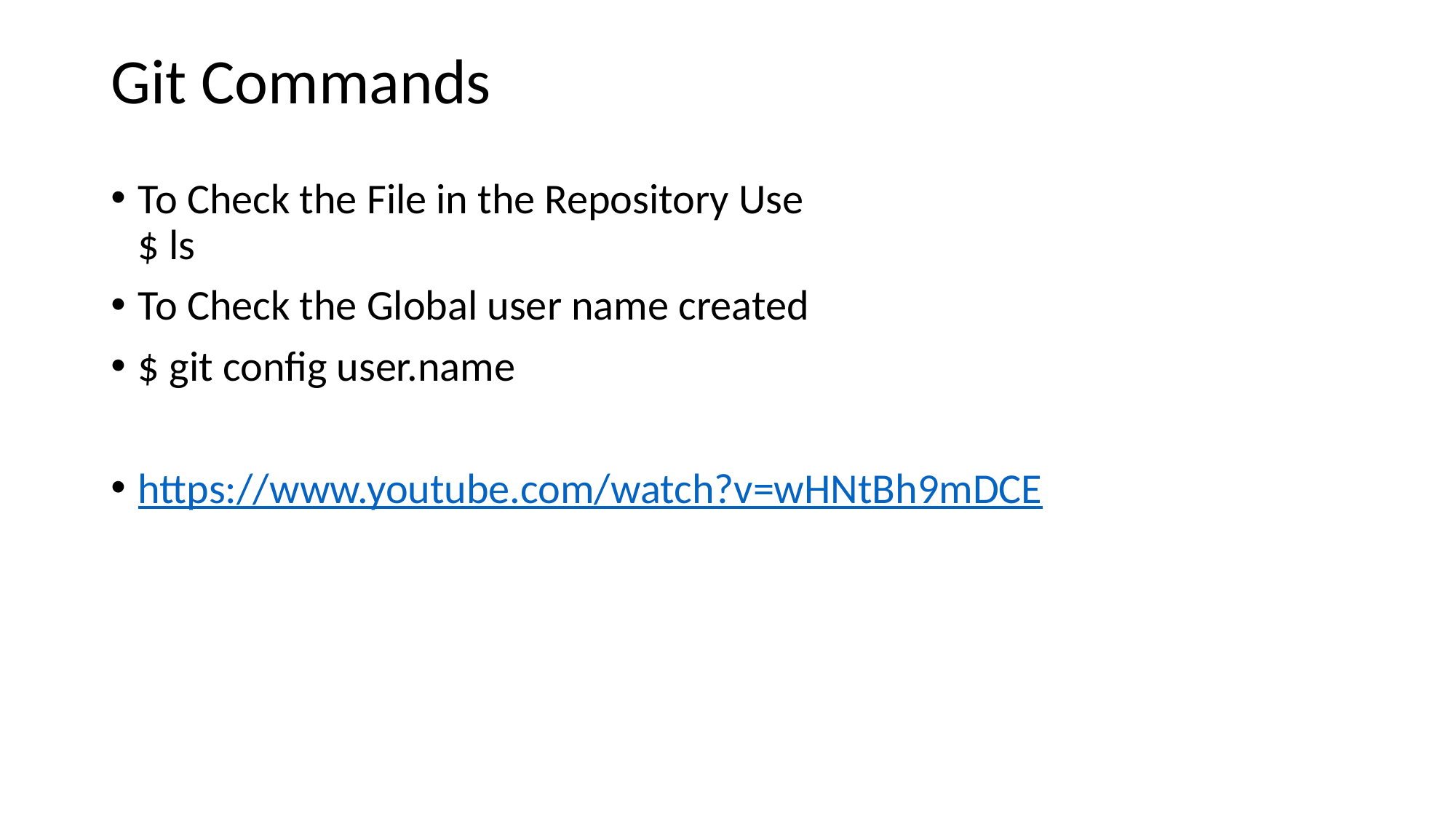

# Git Commands
To Check the File in the Repository Use
$ ls
To Check the Global user name created
$ git config user.name

https://www.youtube.com/watch?v=wHNtBh9mDCE